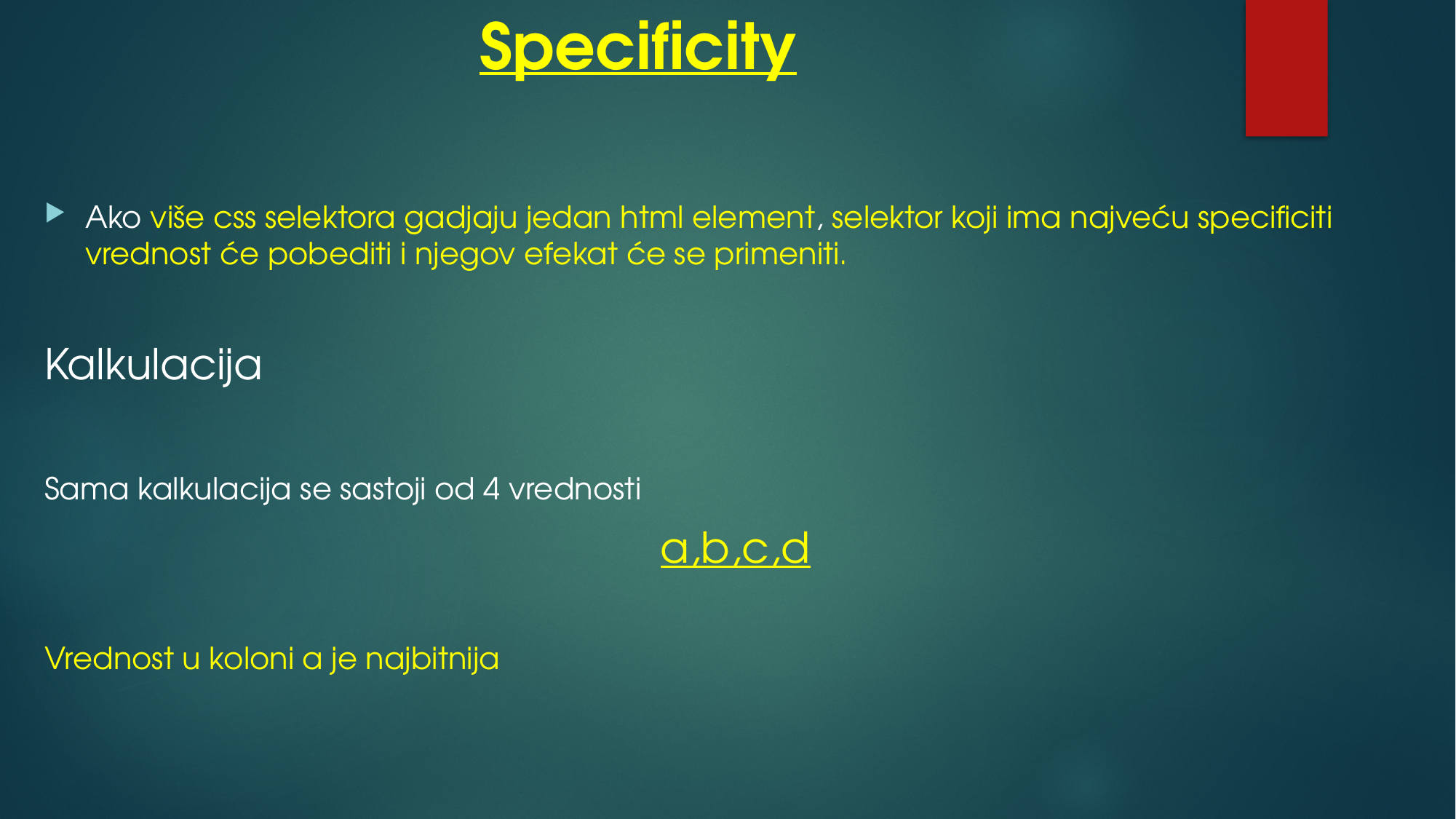

# Specificity
Ako više css selektora gadjaju jedan html element, selektor koji ima najveću specificiti vrednost će pobediti i njegov efekat će se primeniti.

Kalkulacija

Sama kalkulacija se sastoji od 4 vrednosti
a,b,c,d

Vrednost u koloni a je najbitnija